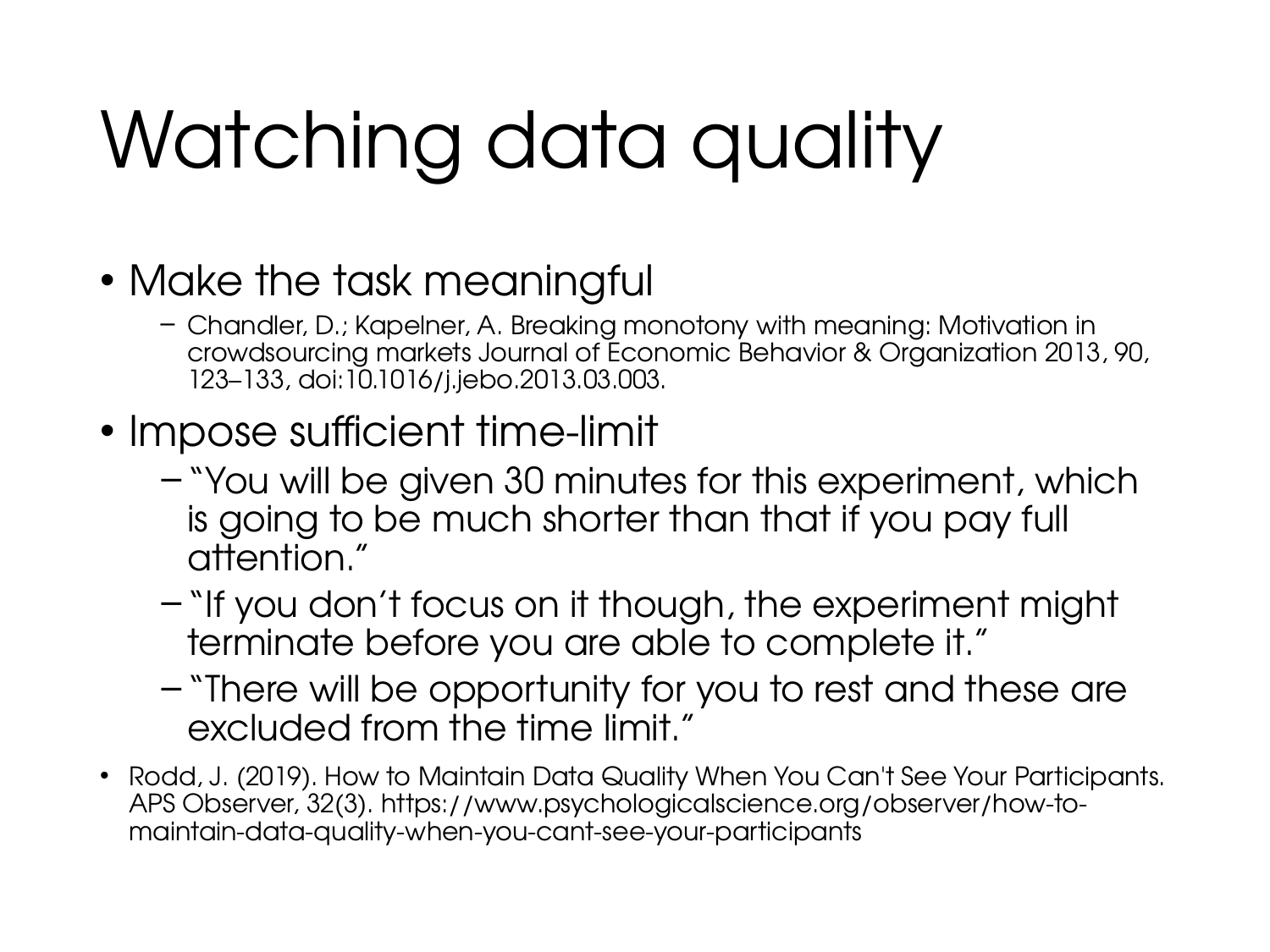

# Watching data quality
Make the task meaningful
Chandler, D.; Kapelner, A. Breaking monotony with meaning: Motivation in crowdsourcing markets Journal of Economic Behavior & Organization 2013, 90, 123–133, doi:10.1016/j.jebo.2013.03.003.
Impose sufficient time-limit
“You will be given 30 minutes for this experiment, which is going to be much shorter than that if you pay full attention.”
“If you don’t focus on it though, the experiment might terminate before you are able to complete it.”
“There will be opportunity for you to rest and these are excluded from the time limit.”
Rodd, J. (2019). How to Maintain Data Quality When You Can't See Your Participants. APS Observer, 32(3). https://www.psychologicalscience.org/observer/how-to-maintain-data-quality-when-you-cant-see-your-participants